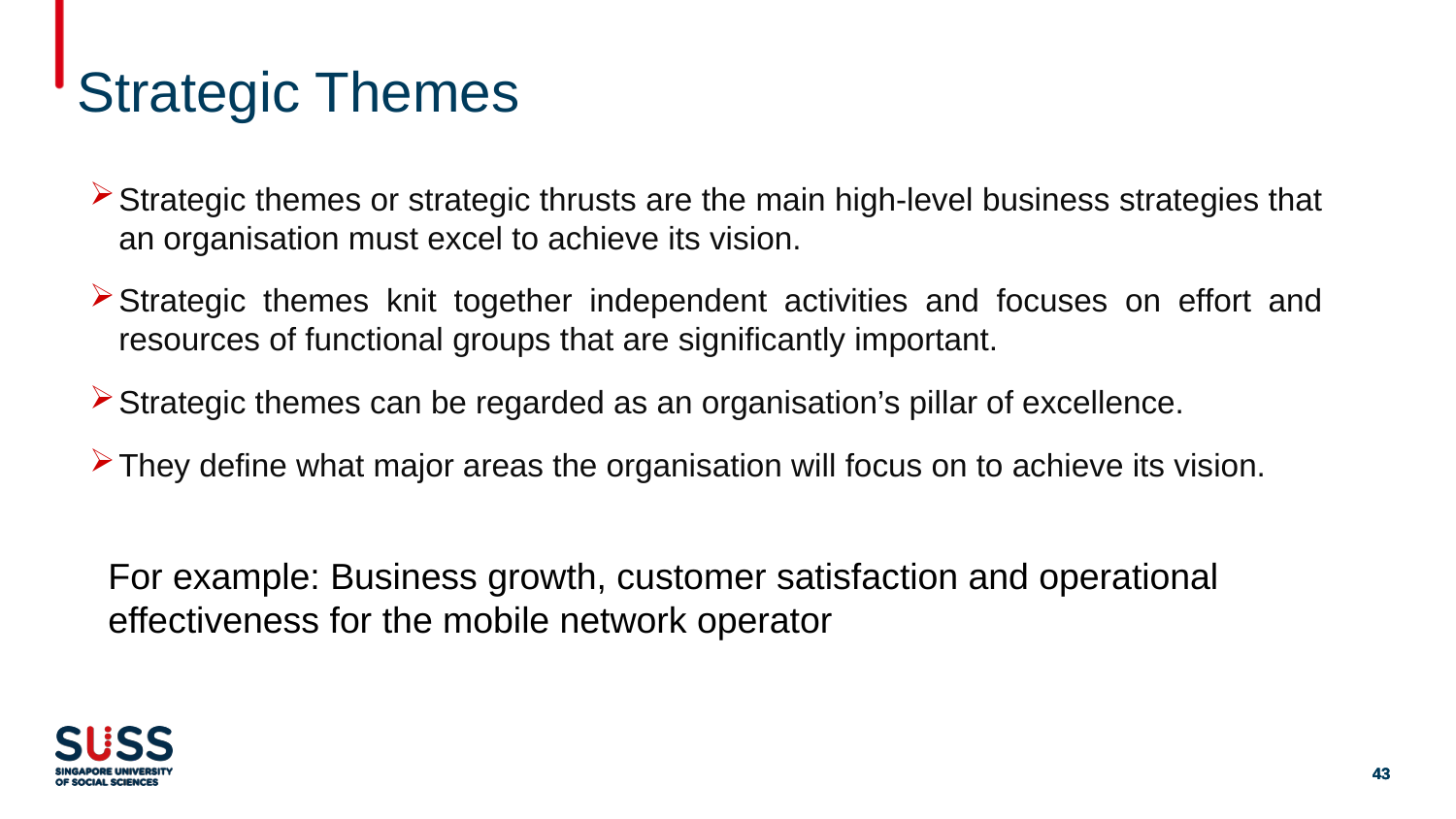

# Strategic Themes
Strategic themes or strategic thrusts are the main high-level business strategies that an organisation must excel to achieve its vision.
Strategic themes knit together independent activities and focuses on effort and resources of functional groups that are significantly important.
Strategic themes can be regarded as an organisation’s pillar of excellence.
They define what major areas the organisation will focus on to achieve its vision.
For example: Business growth, customer satisfaction and operational effectiveness for the mobile network operator